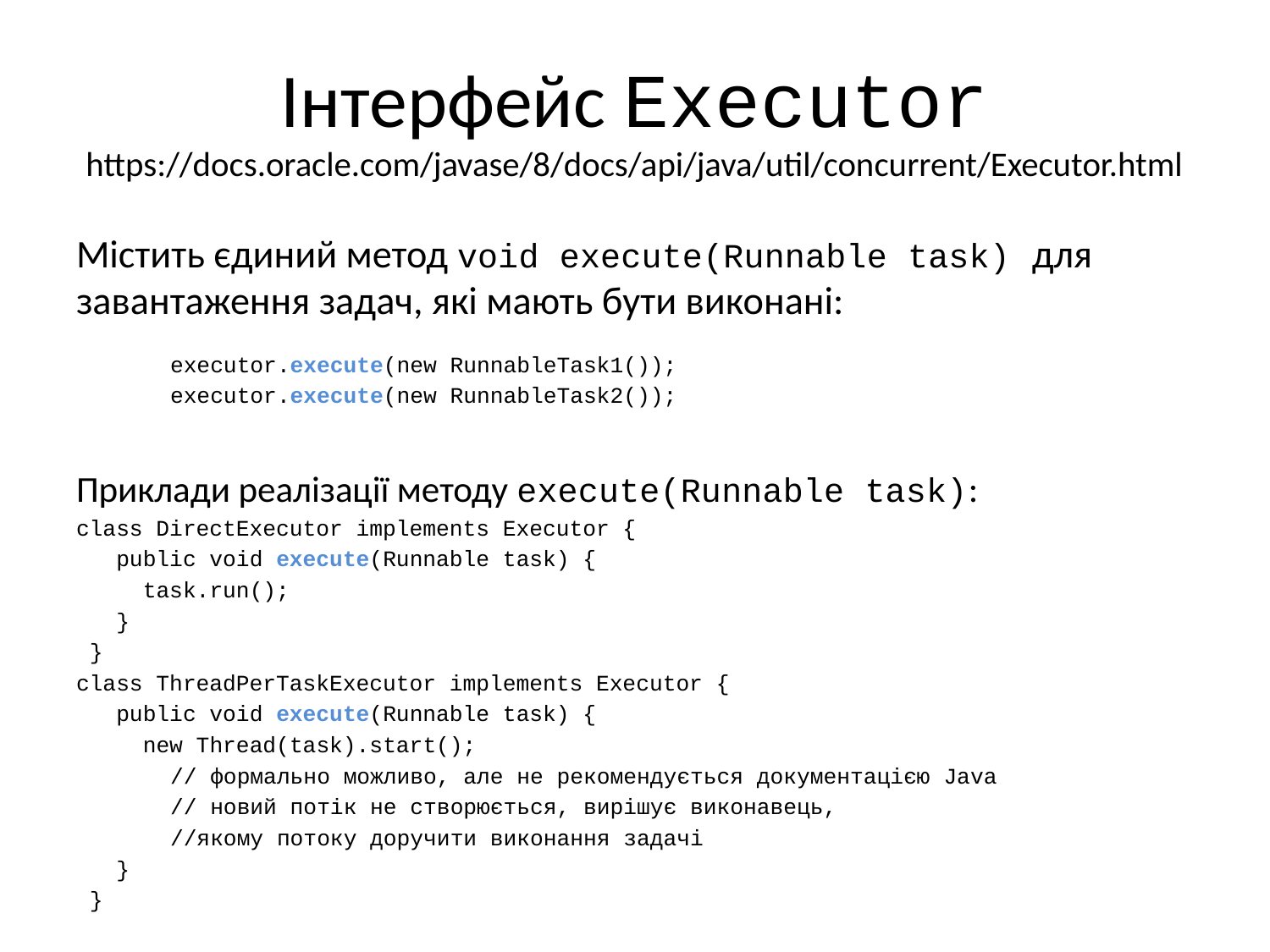

# Інтерфейс Executor https://docs.oracle.com/javase/8/docs/api/java/util/concurrent/Executor.html
Містить єдиний метод void execute(Runnable task) для завантаження задач, які мають бути виконані:
	executor.execute(new RunnableTask1());
	executor.execute(new RunnableTask2());

Приклади реалізації методу execute(Runnable task):
class DirectExecutor implements Executor {
   public void execute(Runnable task) {
     task.run();
   }
 }
class ThreadPerTaskExecutor implements Executor {
   public void execute(Runnable task) {
     new Thread(task).start();
	// формально можливо, але не рекомендується документацією Java
	// новий потік не створюється, вирішує виконавець,
	//якому потоку доручити виконання задачі
   }
 }